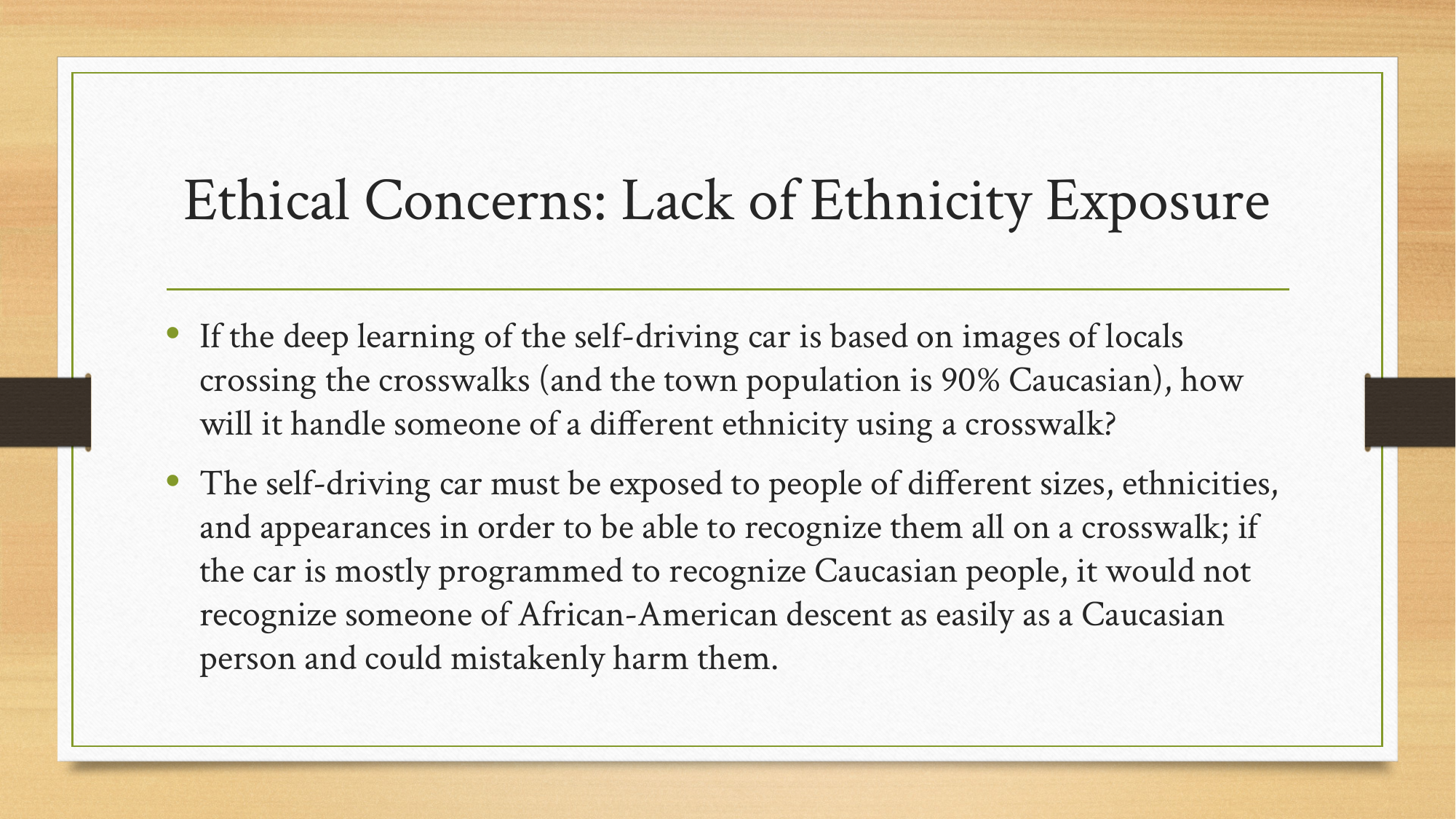

# Ethical Concerns: Lack of Ethnicity Exposure
If the deep learning of the self-driving car is based on images of locals crossing the crosswalks (and the town population is 90% Caucasian), how will it handle someone of a different ethnicity using a crosswalk?
The self-driving car must be exposed to people of different sizes, ethnicities, and appearances in order to be able to recognize them all on a crosswalk; if the car is mostly programmed to recognize Caucasian people, it would not recognize someone of African-American descent as easily as a Caucasian person and could mistakenly harm them.